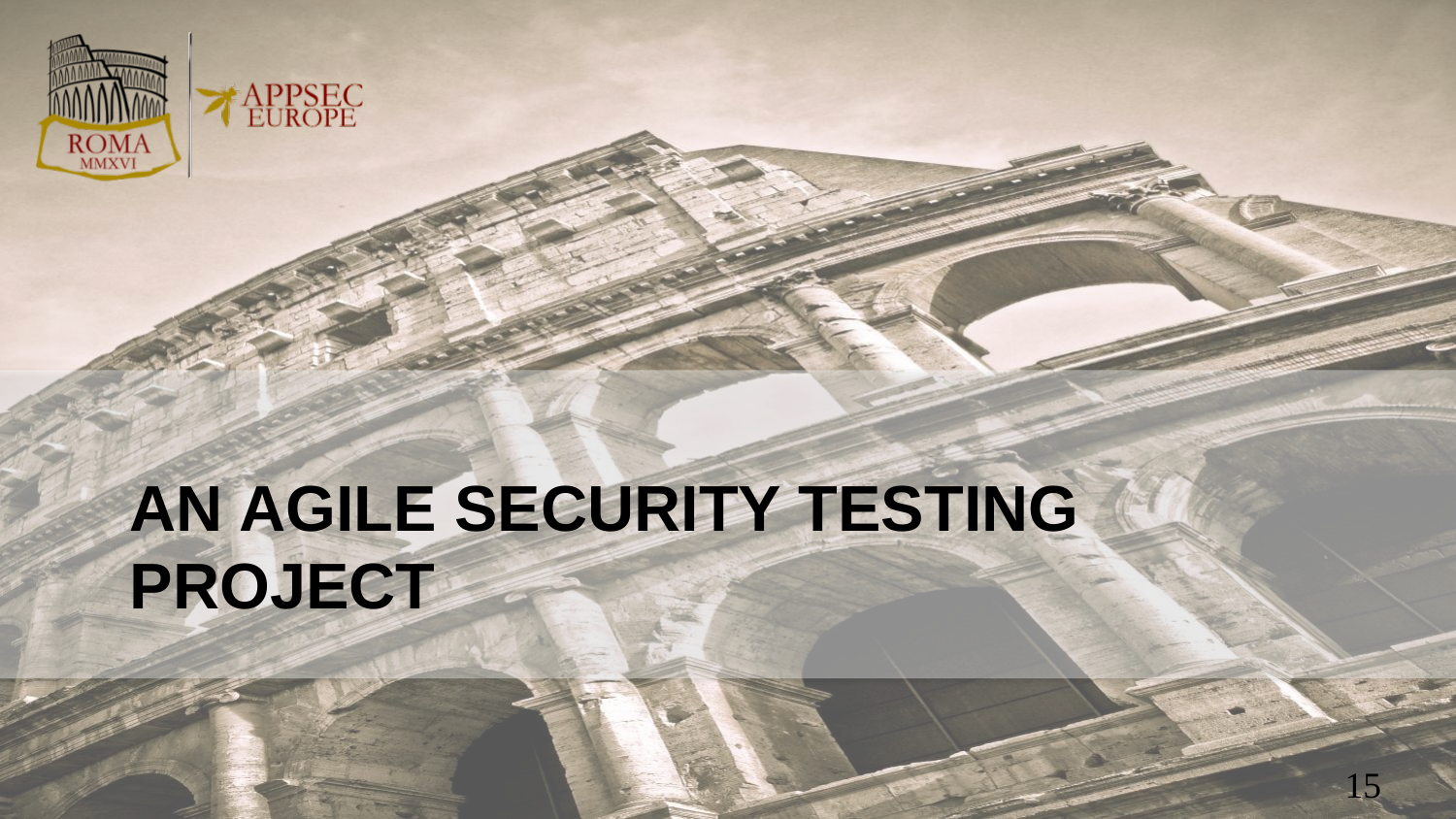

# An Agile Security Testing Project

15